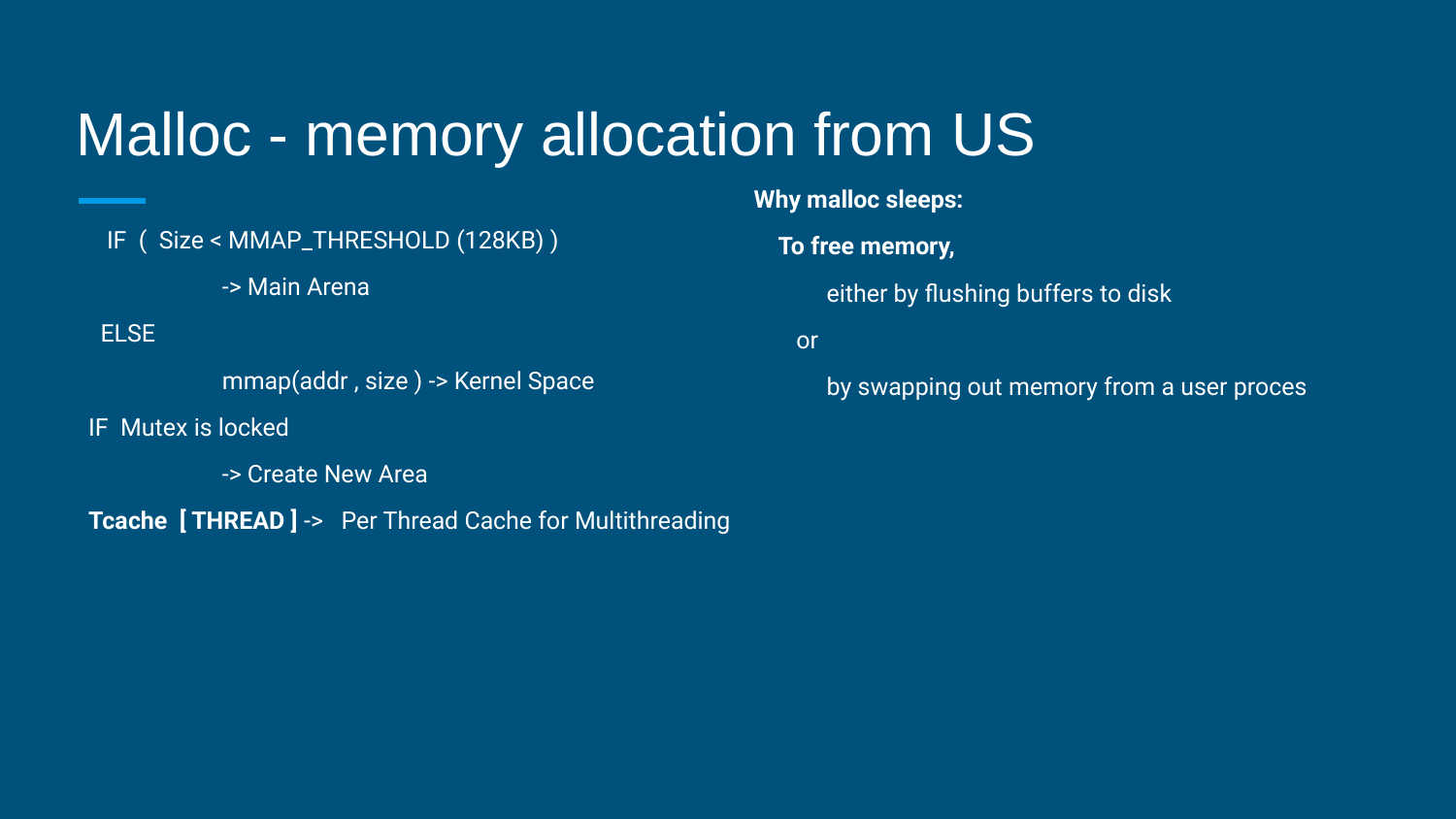

# Malloc - memory allocation from US
Why malloc sleeps:
    To free memory,
either by flushing buffers to disk
       or
by swapping out memory from a user proces

     IF  (  Size < MMAP_THRESHOLD (128KB) )
  	-> Main Arena
    ELSE
	mmap(addr , size ) -> Kernel Space
  IF  Mutex is locked
	-> Create New Area
  Tcache  [ THREAD ] ->   Per Thread Cache for Multithreading